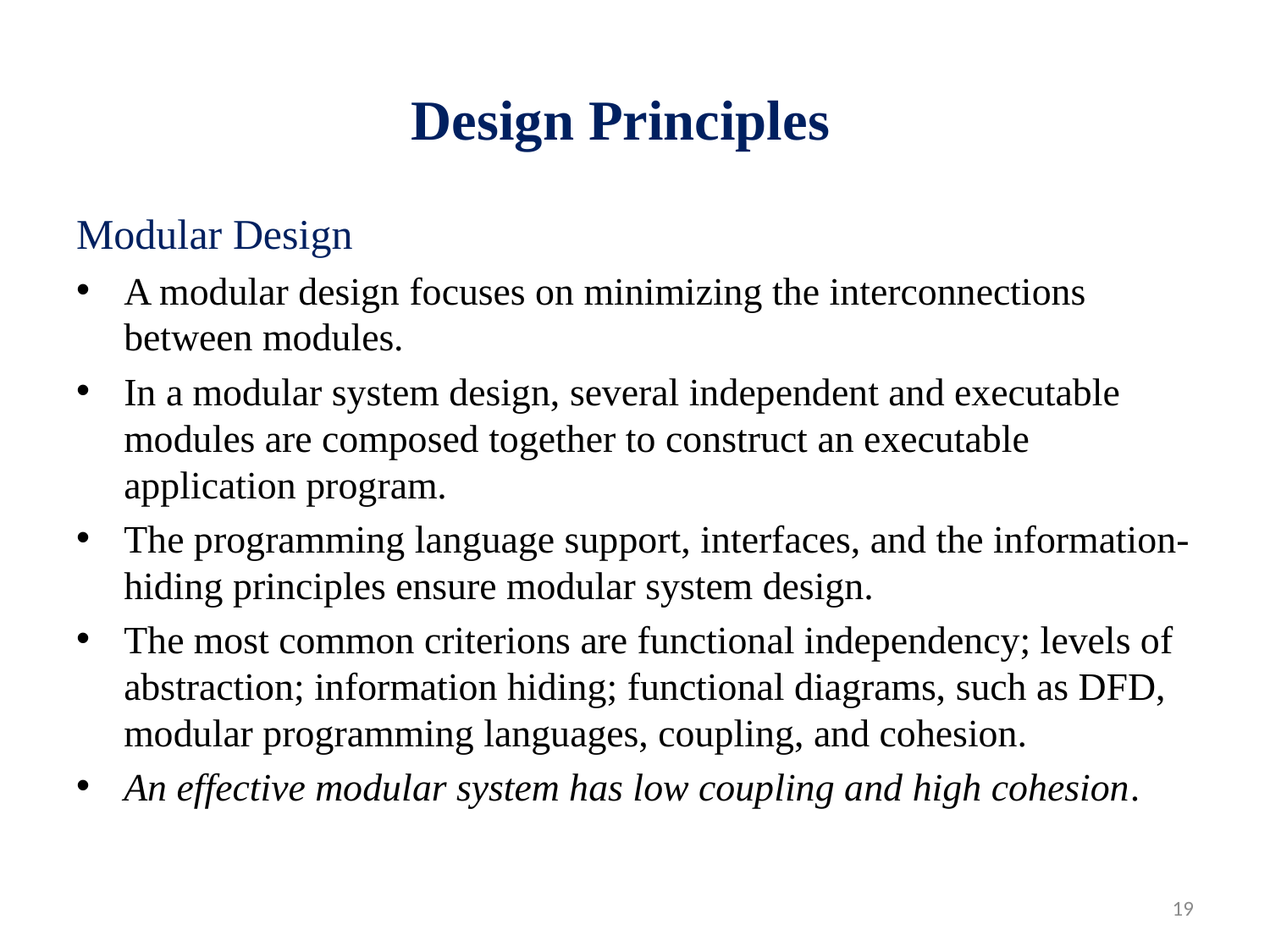

# Design Principles
Modular Design
A modular design focuses on minimizing the interconnections between modules.
In a modular system design, several independent and executable modules are composed together to construct an executable application program.
The programming language support, interfaces, and the information-hiding principles ensure modular system design.
The most common criterions are functional independency; levels of abstraction; information hiding; functional diagrams, such as DFD, modular programming languages, coupling, and cohesion.
An effective modular system has low coupling and high cohesion.
19